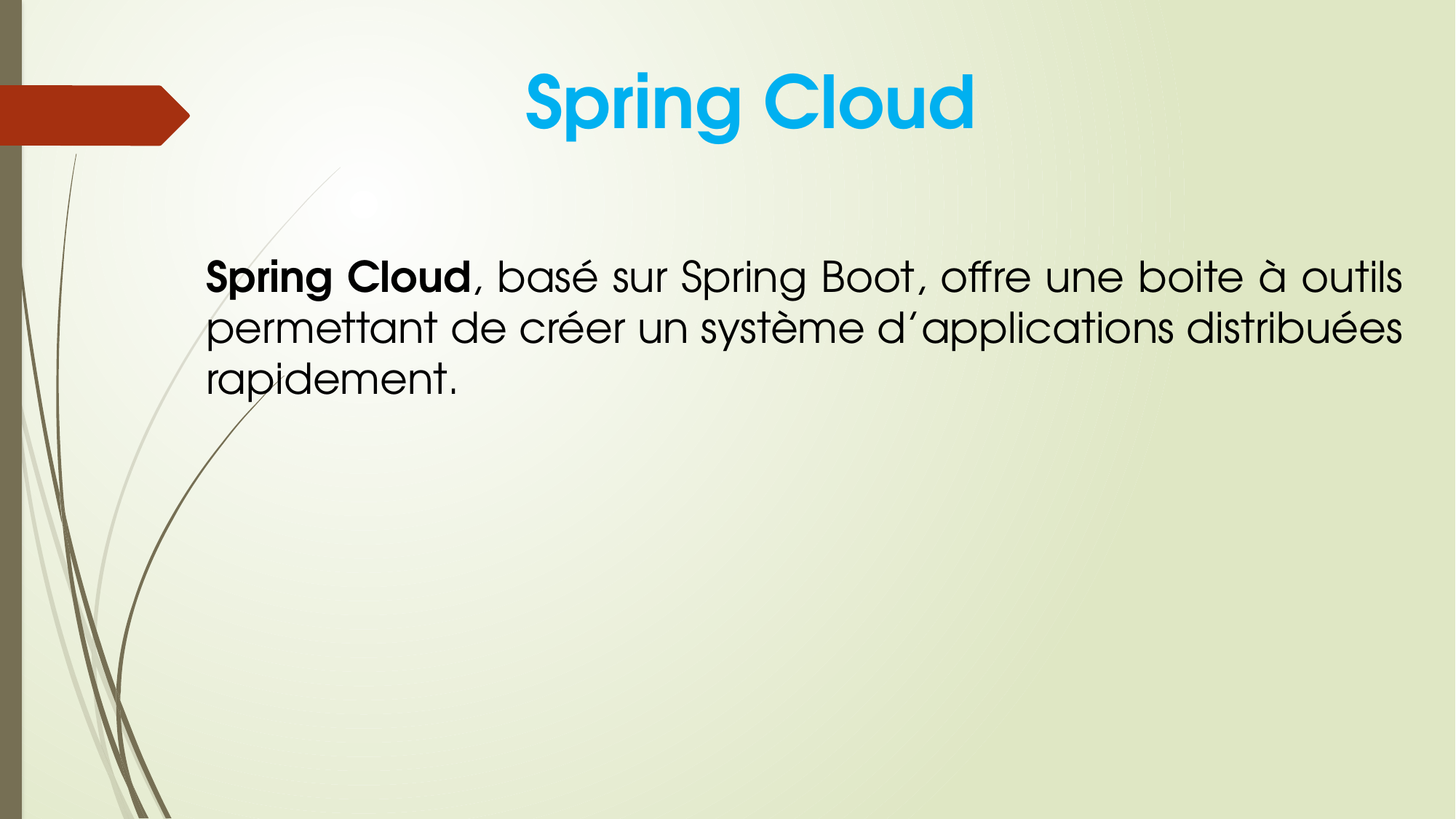

Spring Cloud
Spring Cloud, basé sur Spring Boot, offre une boite à outils permettant de créer un système d’applications distribuées rapidement.